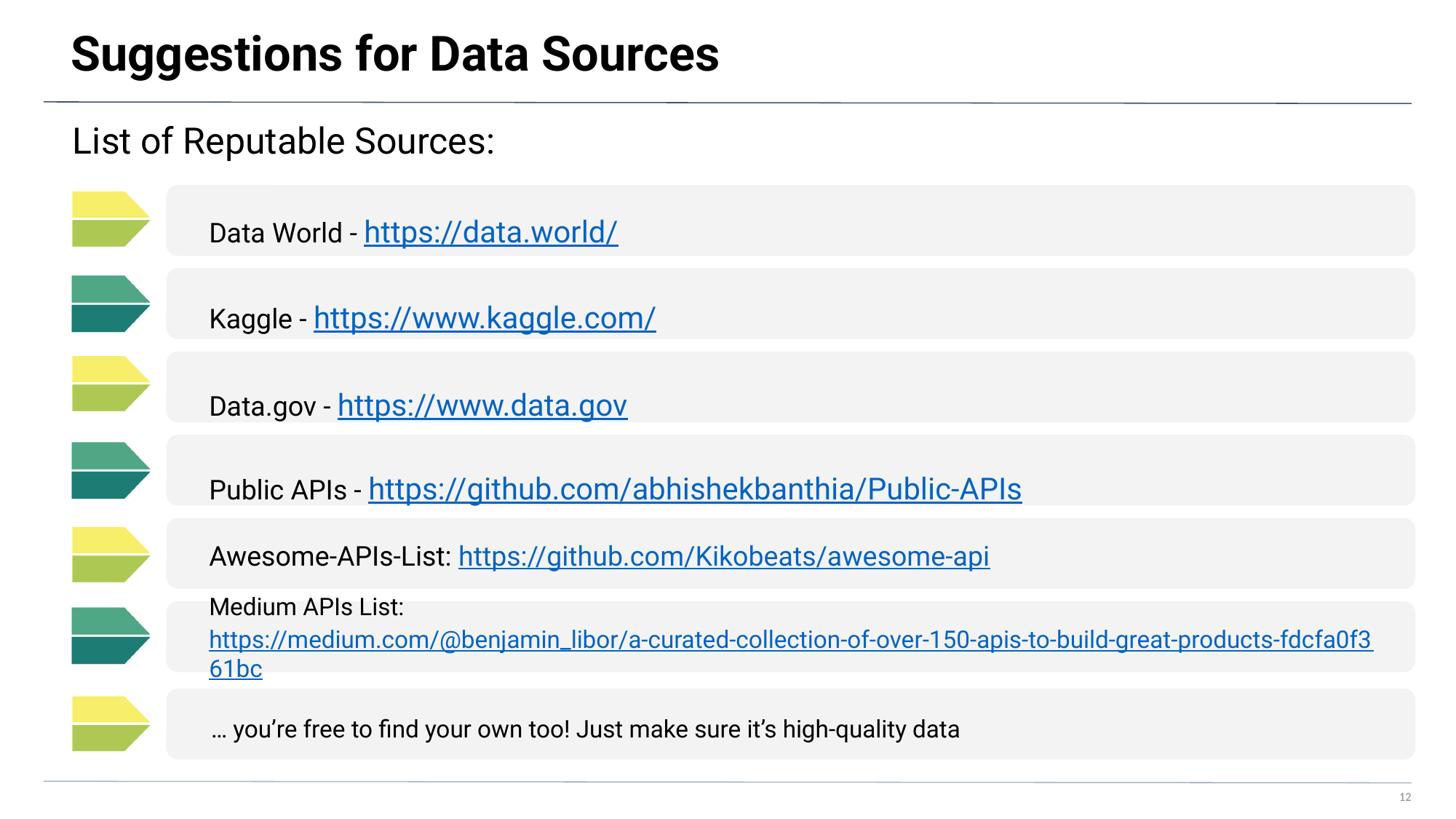

# Suggestions for Data Sources
List of Reputable Sources:
Data World - https://data.world/
Kaggle - https://www.kaggle.com/
Data.gov - https://www.data.gov
Public APIs - https://github.com/abhishekbanthia/Public-APIs
Awesome-APIs-List: https://github.com/Kikobeats/awesome-api
Medium APIs List: https://medium.com/@benjamin_libor/a-curated-collection-of-over-150-apis-to-build-great-products-fdcfa0f361bc

… you’re free to find your own too! Just make sure it’s high-quality data
12